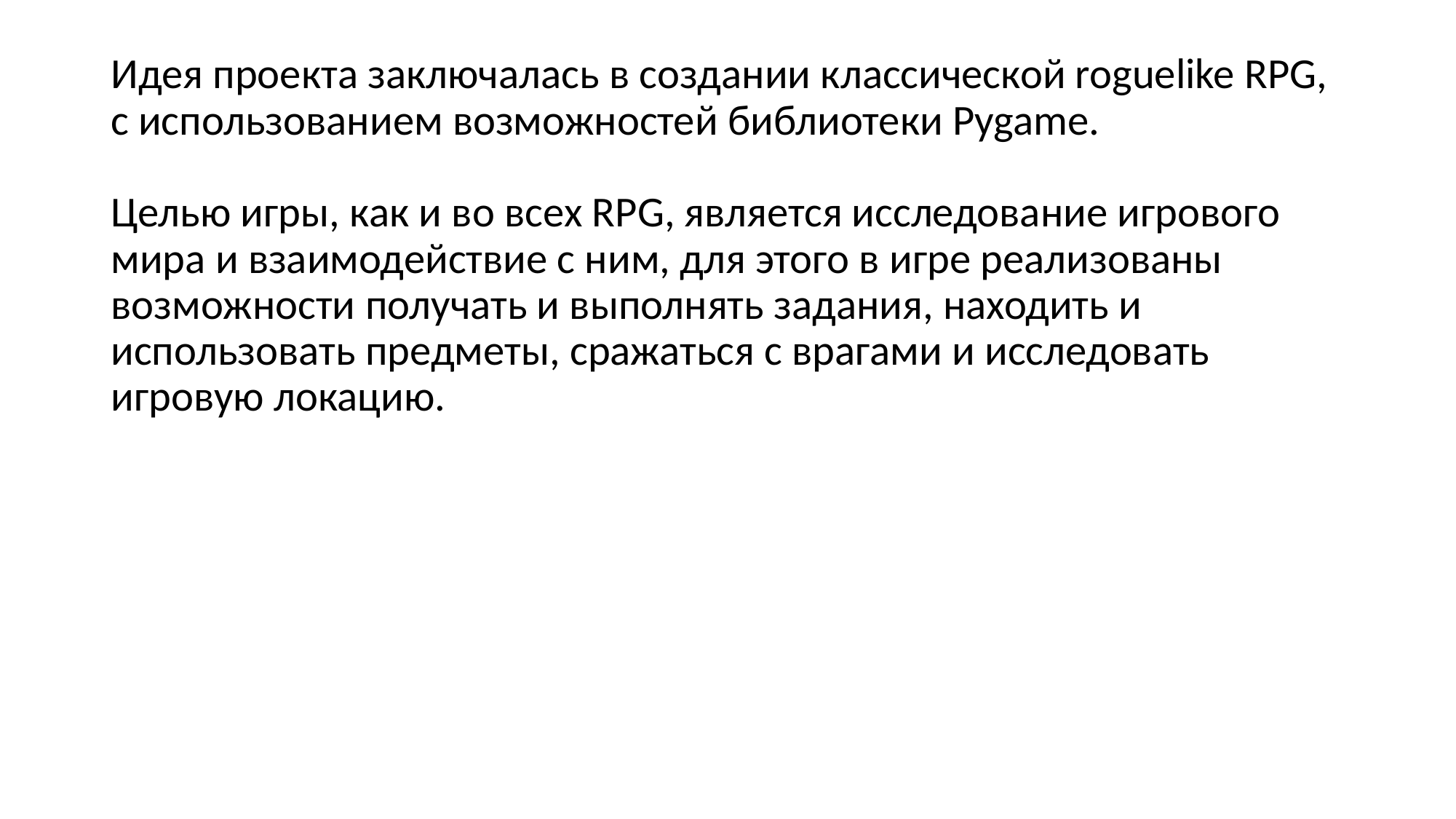

# Идея проекта заключалась в создании классической roguelike RPG, с использованием возможностей библиотеки Pygame. Целью игры, как и во всех RPG, является исследование игрового мира и взаимодействие с ним, для этого в игре реализованы возможности получать и выполнять задания, находить и использовать предметы, сражаться с врагами и исследовать игровую локацию.